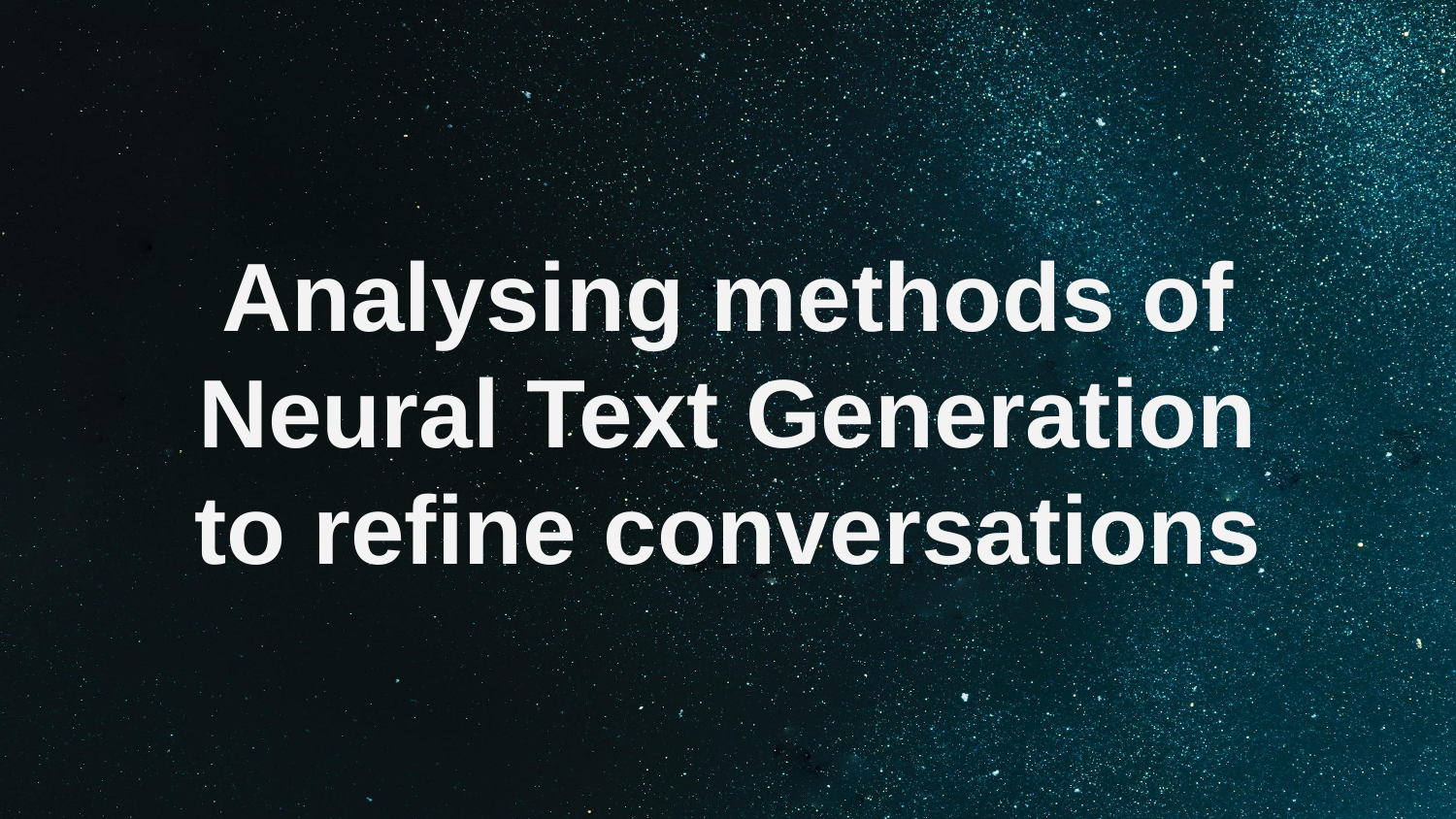

# Analysing methods of Neural Text Generation to refine conversations